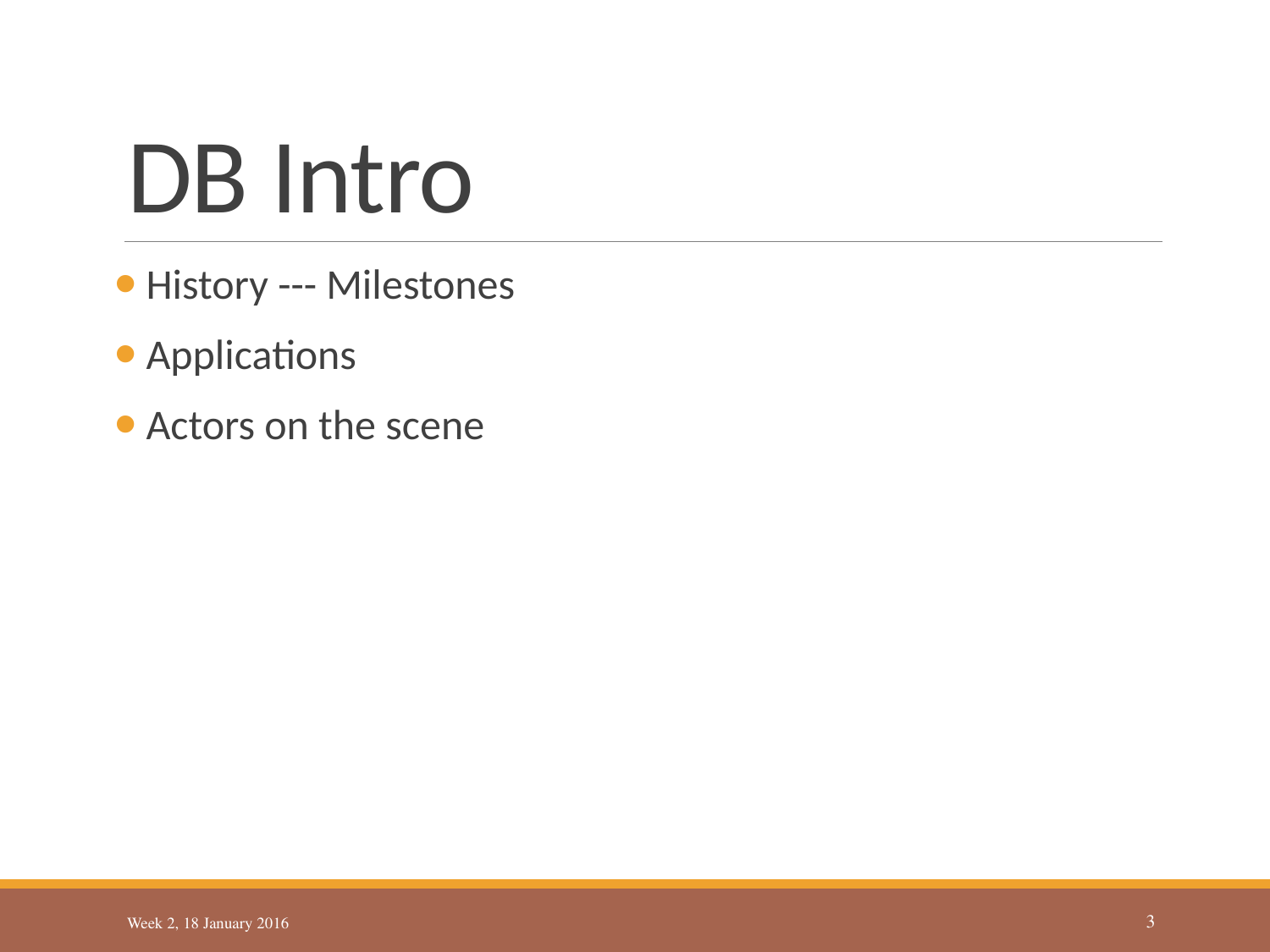

# DB Intro
 History --- Milestones
 Applications
 Actors on the scene

Week 2, 18 January 2016
3